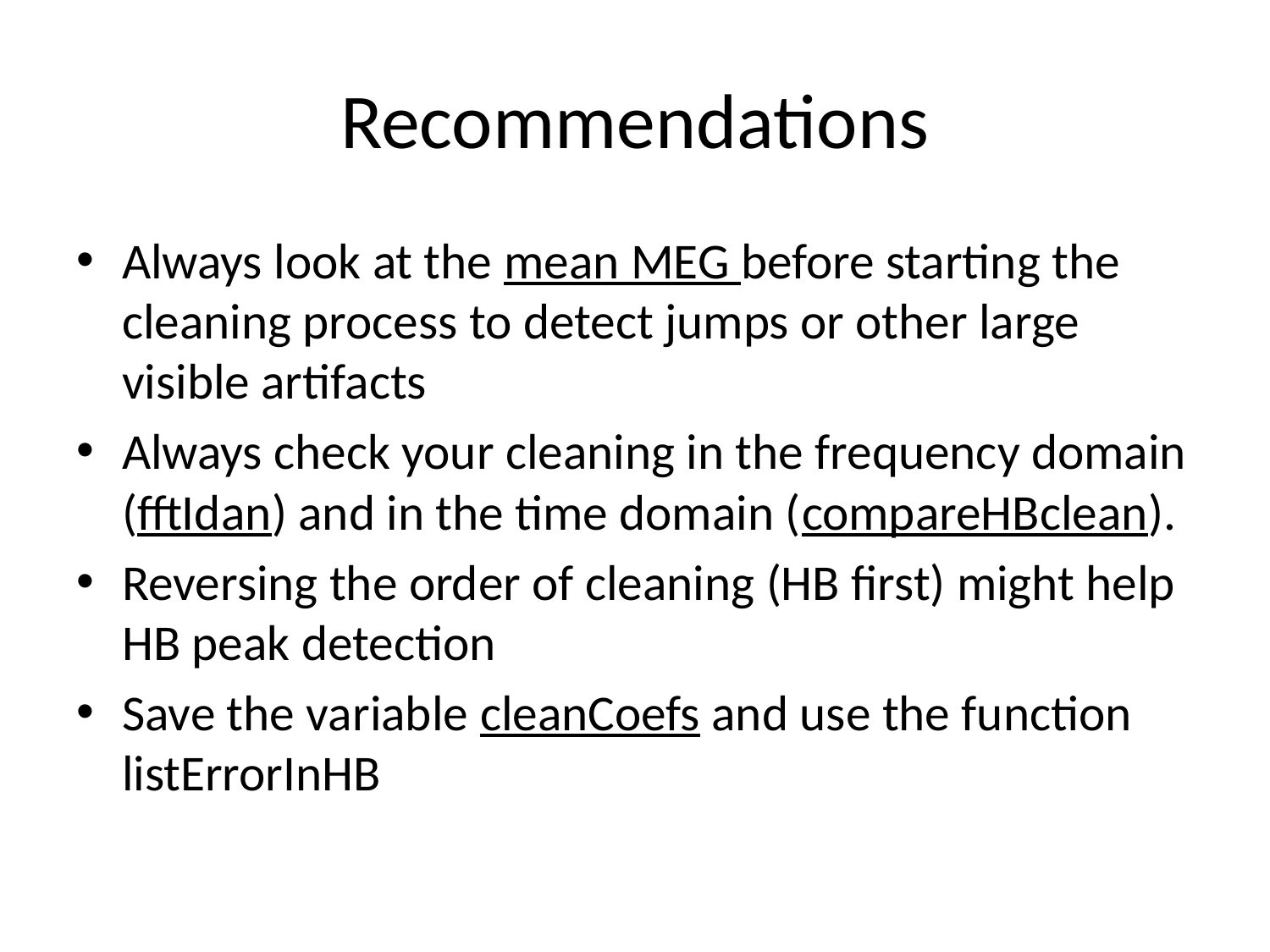

# Recommendations
Always look at the mean MEG before starting the cleaning process to detect jumps or other large visible artifacts
Always check your cleaning in the frequency domain (fftIdan) and in the time domain (compareHBclean).
Reversing the order of cleaning (HB first) might help HB peak detection
Save the variable cleanCoefs and use the function listErrorInHB